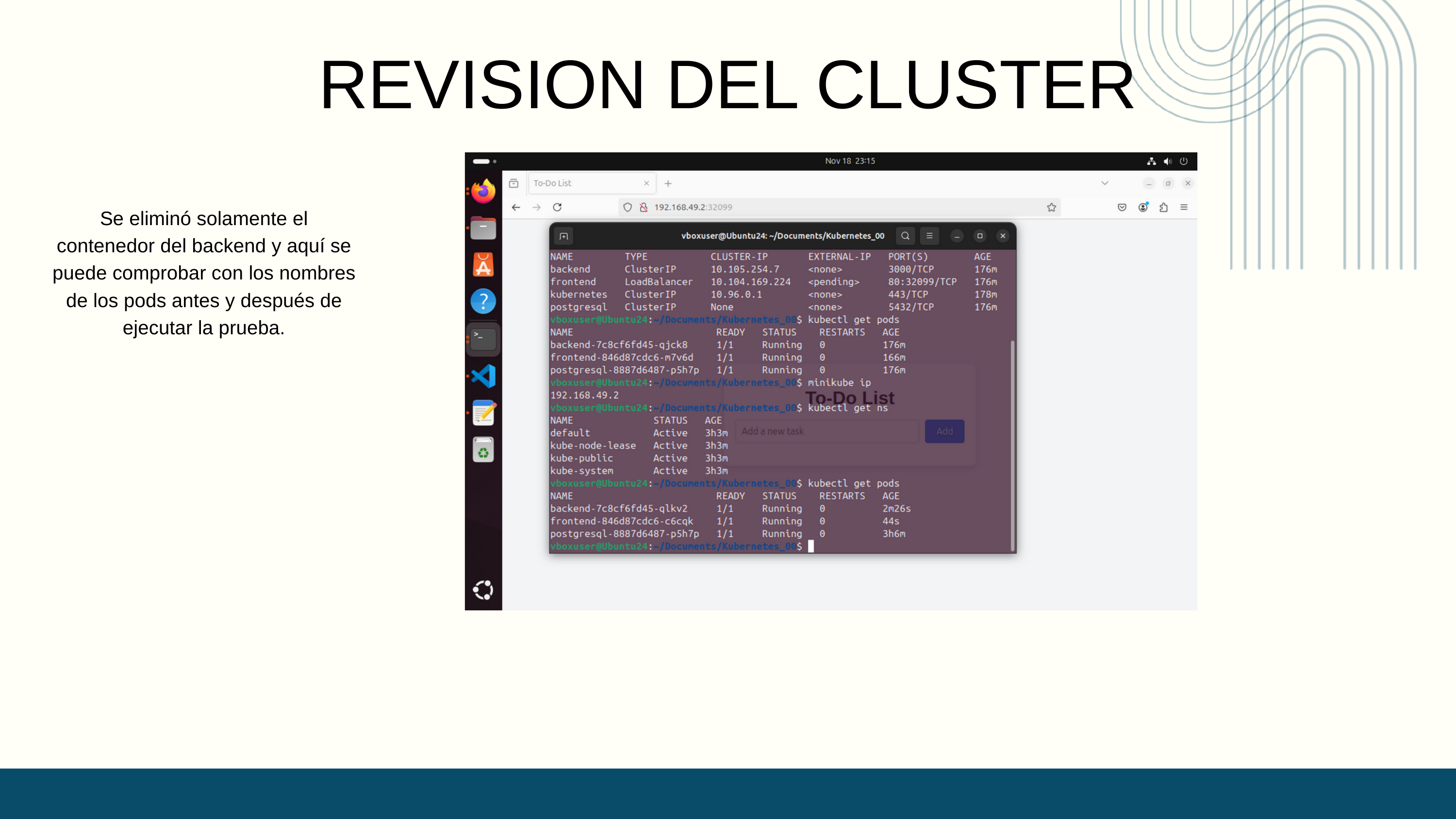

REVISION DEL CLUSTER

Se eliminó solamente el contenedor del backend y aquí se puede comprobar con los nombres de los pods antes y después de ejecutar la prueba.